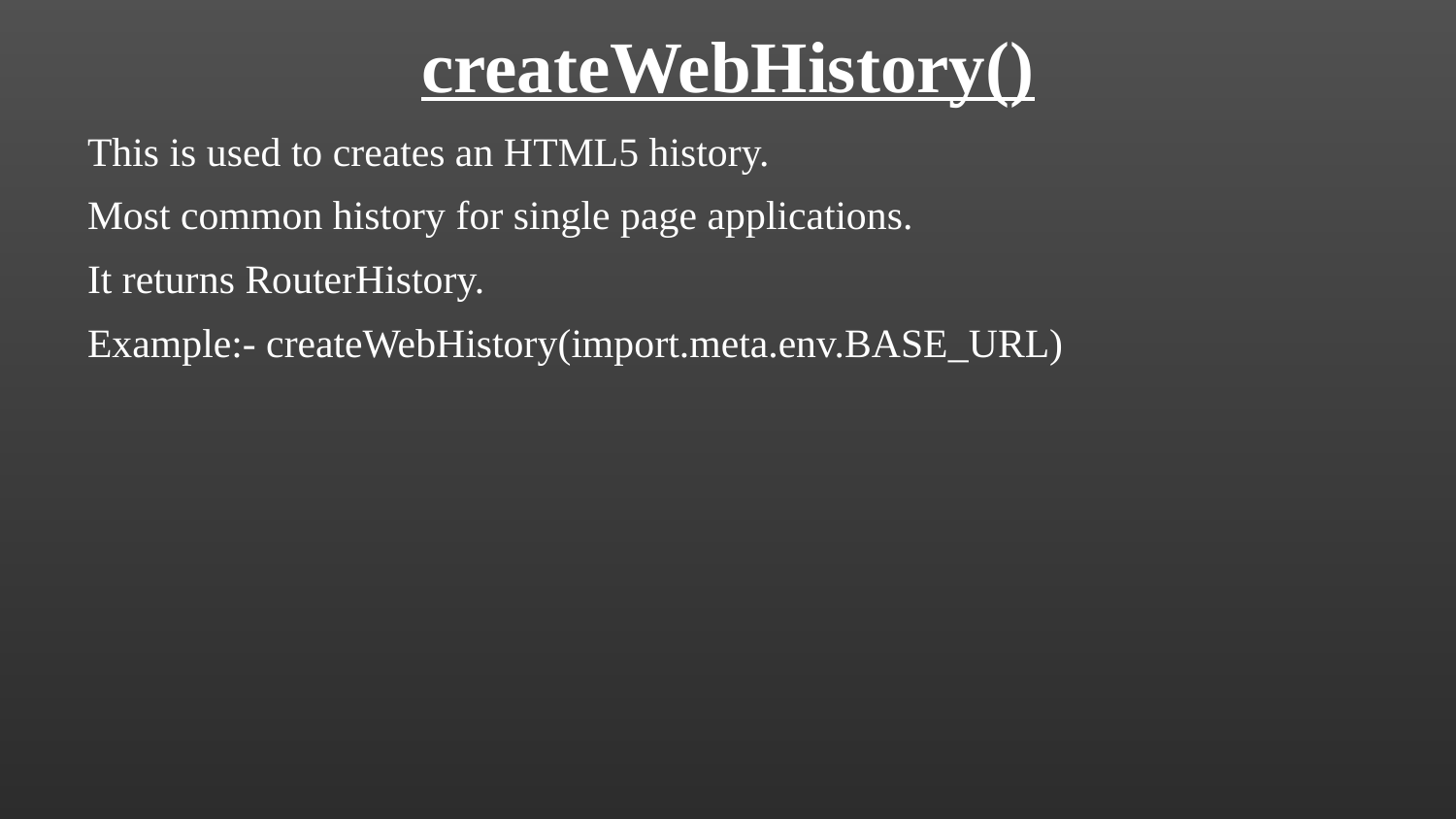

createWebHistory()
This is used to creates an HTML5 history.
Most common history for single page applications.
It returns RouterHistory.
Example:- createWebHistory(import.meta.env.BASE_URL)